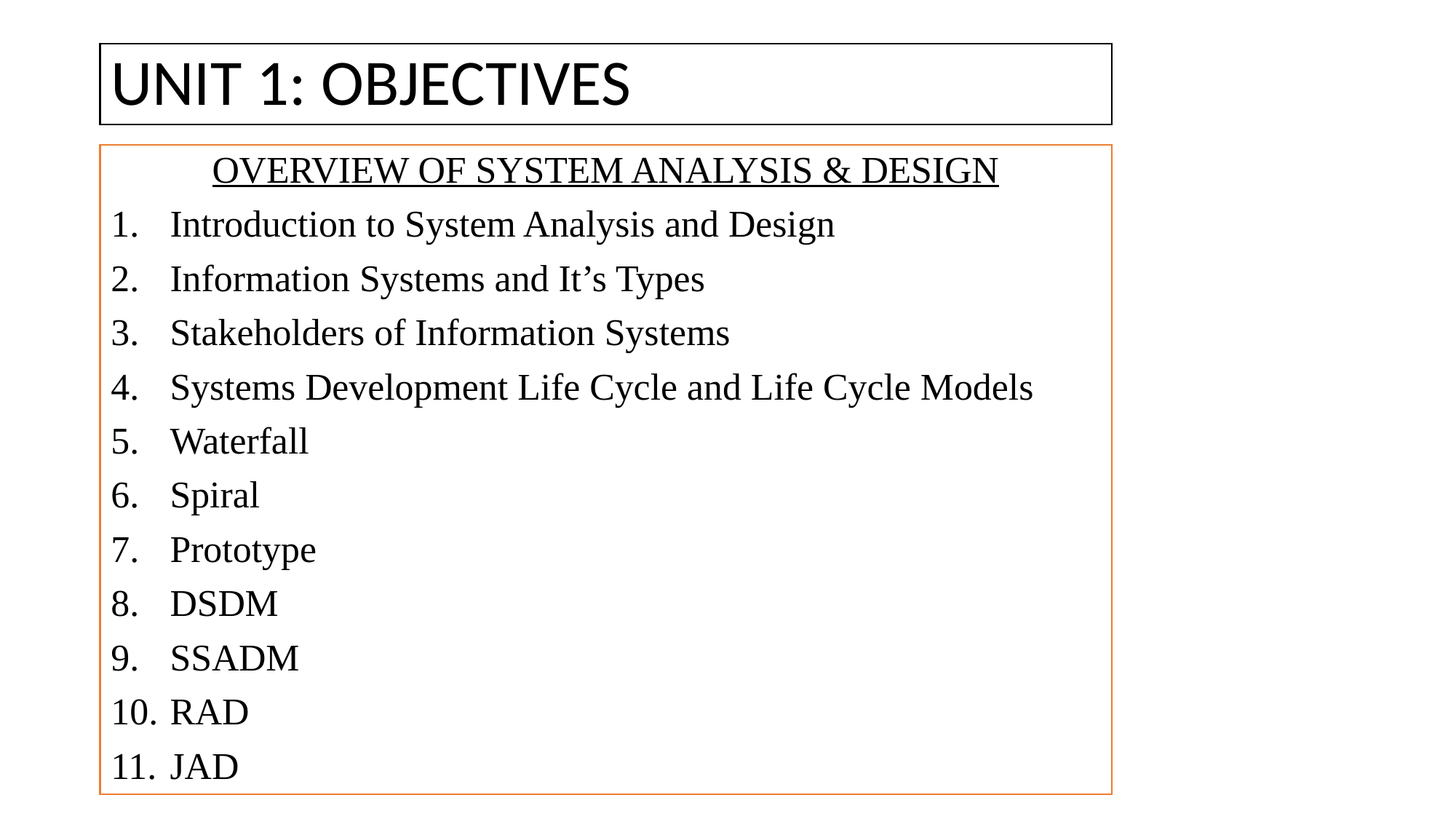

# UNIT 1: OBJECTIVES
OVERVIEW OF SYSTEM ANALYSIS & DESIGN
Introduction to System Analysis and Design
Information Systems and It’s Types
Stakeholders of Information Systems
Systems Development Life Cycle and Life Cycle Models
Waterfall
Spiral
Prototype
DSDM
SSADM
RAD
JAD